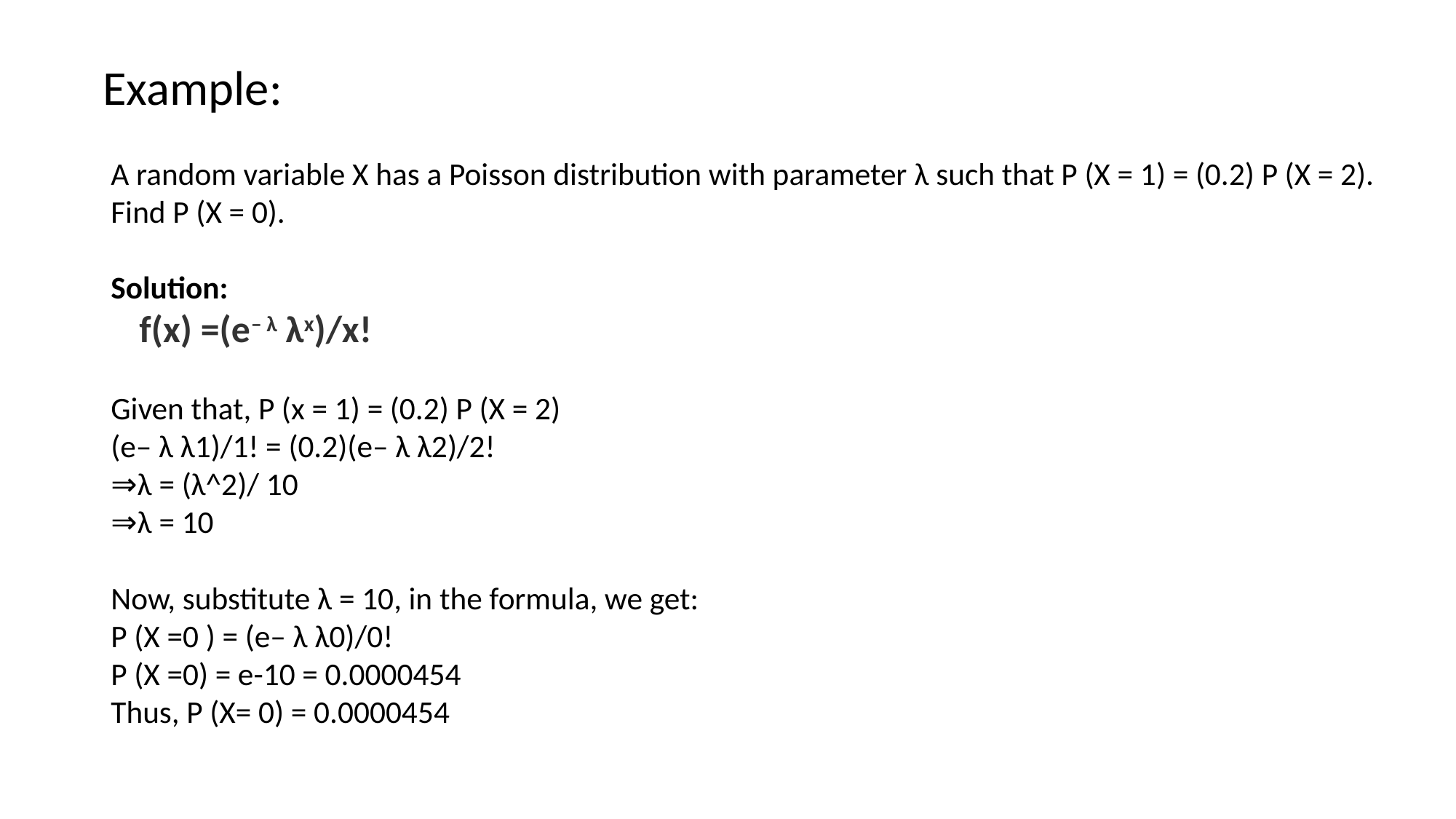

# Example:
A random variable X has a Poisson distribution with parameter λ such that P (X = 1) = (0.2) P (X = 2).
Find P (X = 0).

Solution:
			f(x) =(e– λ λx)/x!

Given that, P (x = 1) = (0.2) P (X = 2)
(e– λ λ1)/1! = (0.2)(e– λ λ2)/2!
⇒λ = (λ^2)/ 10
⇒λ = 10

Now, substitute λ = 10, in the formula, we get:
P (X =0 ) = (e– λ λ0)/0!
P (X =0) = e-10 = 0.0000454
Thus, P (X= 0) = 0.0000454